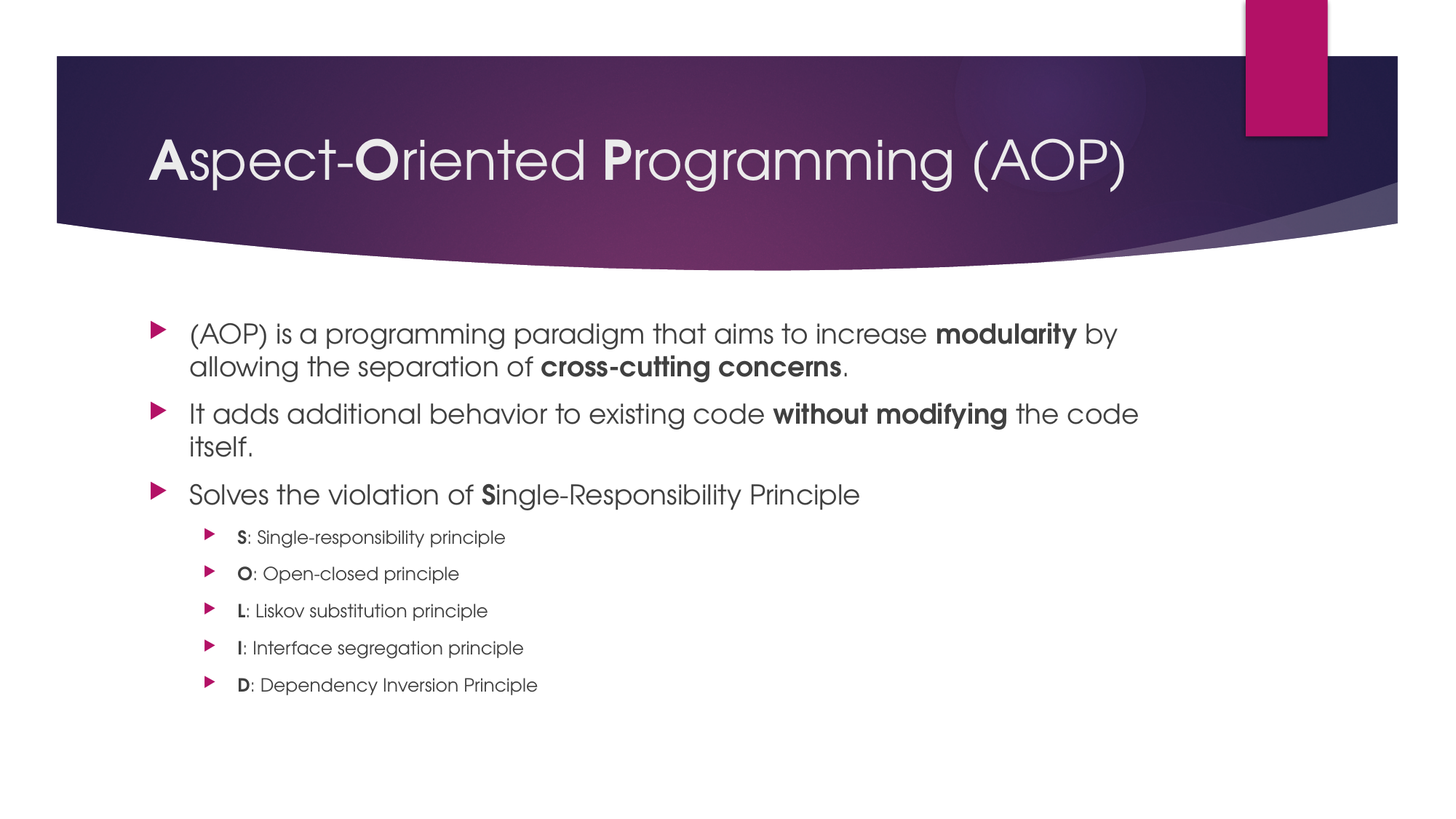

# Aspect-Oriented Programming (AOP)
(AOP) is a programming paradigm that aims to increase modularity by allowing the separation of cross-cutting concerns.
It adds additional behavior to existing code without modifying the code itself.
Solves the violation of Single-Responsibility Principle
S: Single-responsibility principle
O: Open-closed principle
L: Liskov substitution principle
I: Interface segregation principle
D: Dependency Inversion Principle